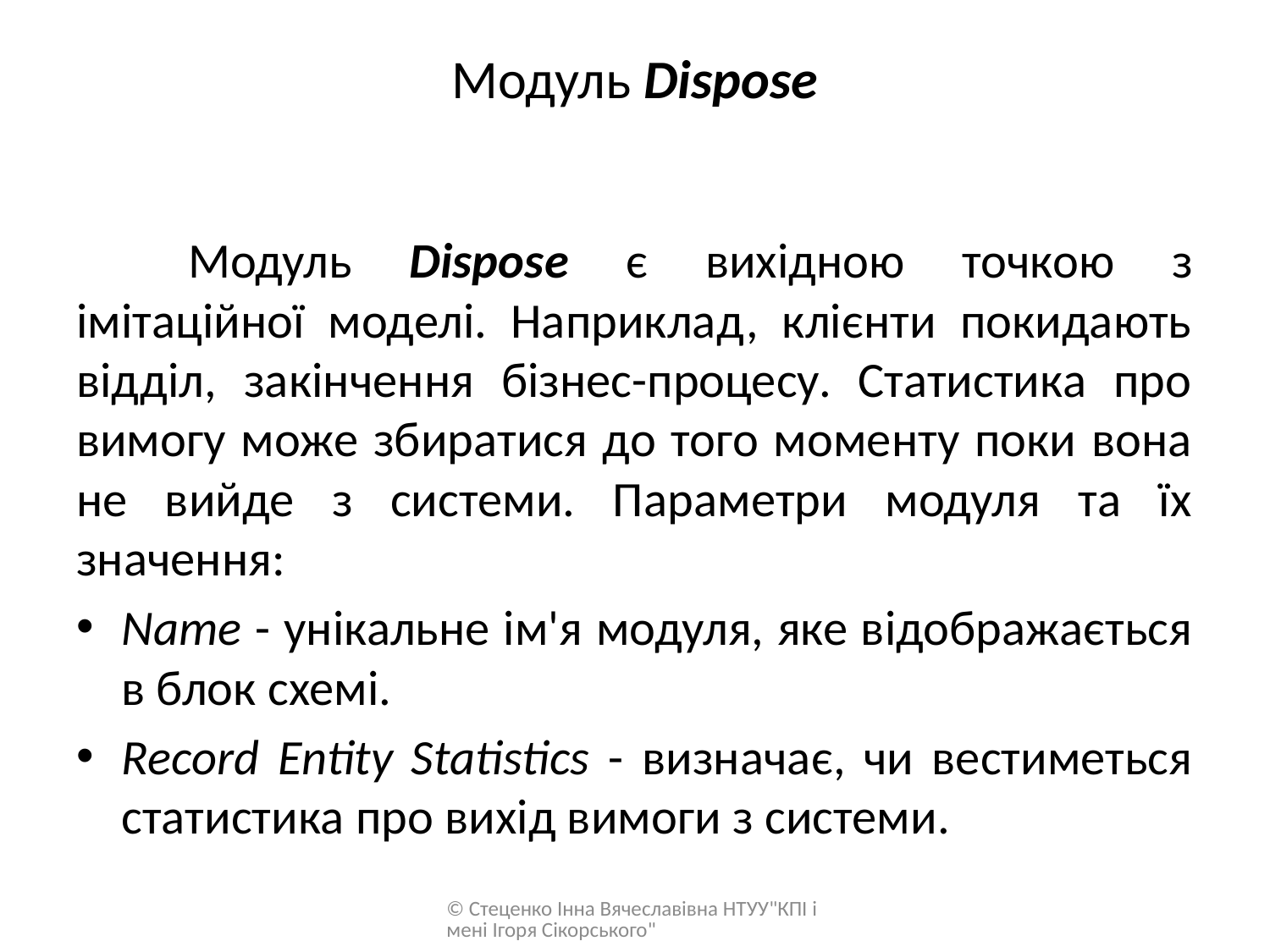

# Модуль Dispose
	Модуль Dispose є вихідною точкою з імітаційної моделі. Наприклад, клієнти покидають відділ, закінчення бізнес-процесу. Статистика про вимогу може збиратися до того моменту поки вона не вийде з системи. Параметри модуля та їх значення:
Name - унікальне ім'я модуля, яке відображається в блок схемі.
Record Entity Statistics - визначає, чи вестиметься статистика про вихід вимоги з системи.

© Стеценко Інна Вячеславівна НТУУ"КПІ імені Ігоря Сікорського"